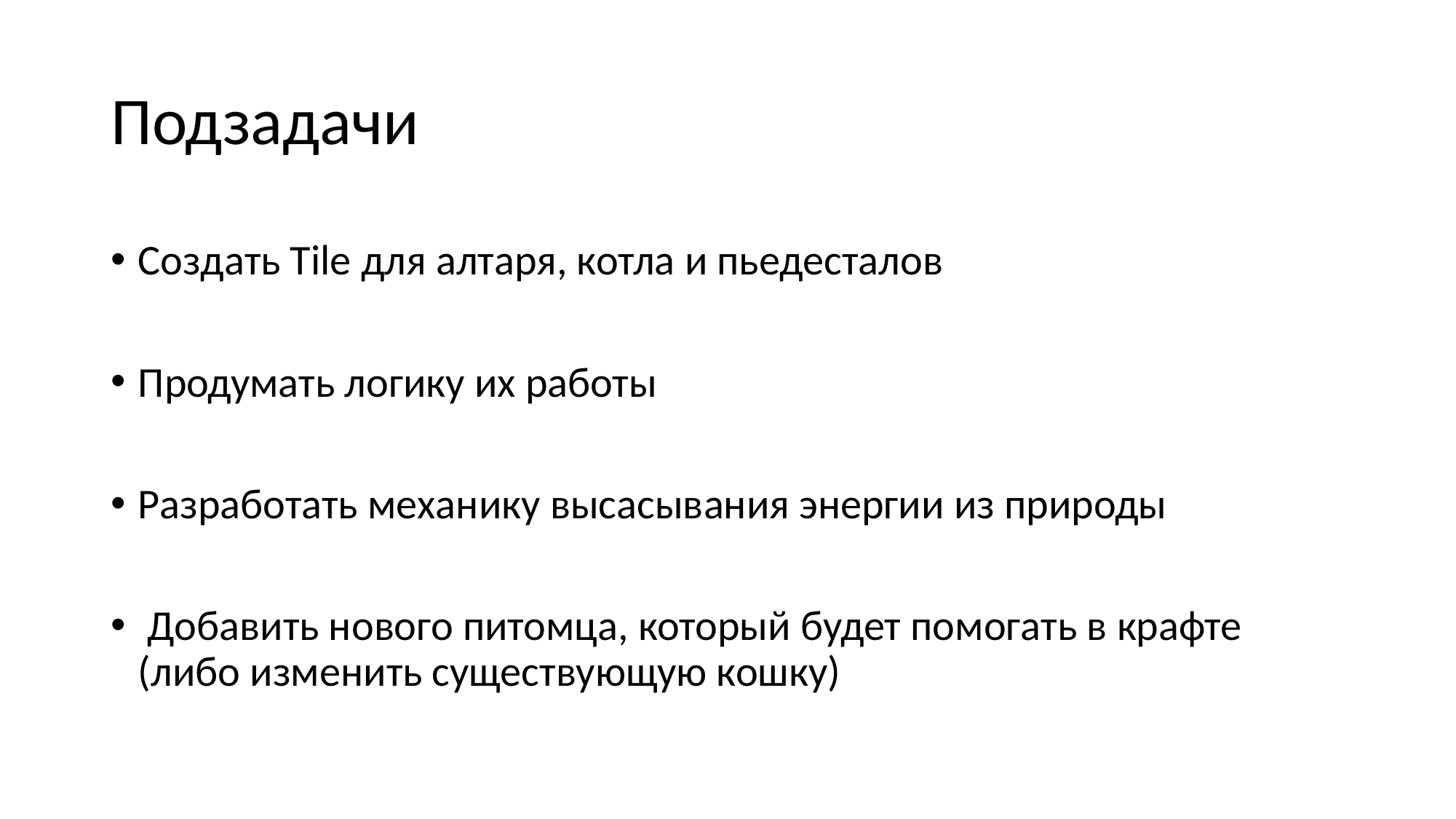

# Подзадачи
Создать Tile для алтаря, котла и пьедесталов

Продумать логику их работы

Разработать механику высасывания энергии из природы

 Добавить нового питомца, который будет помогать в крафте (либо изменить существующую кошку)